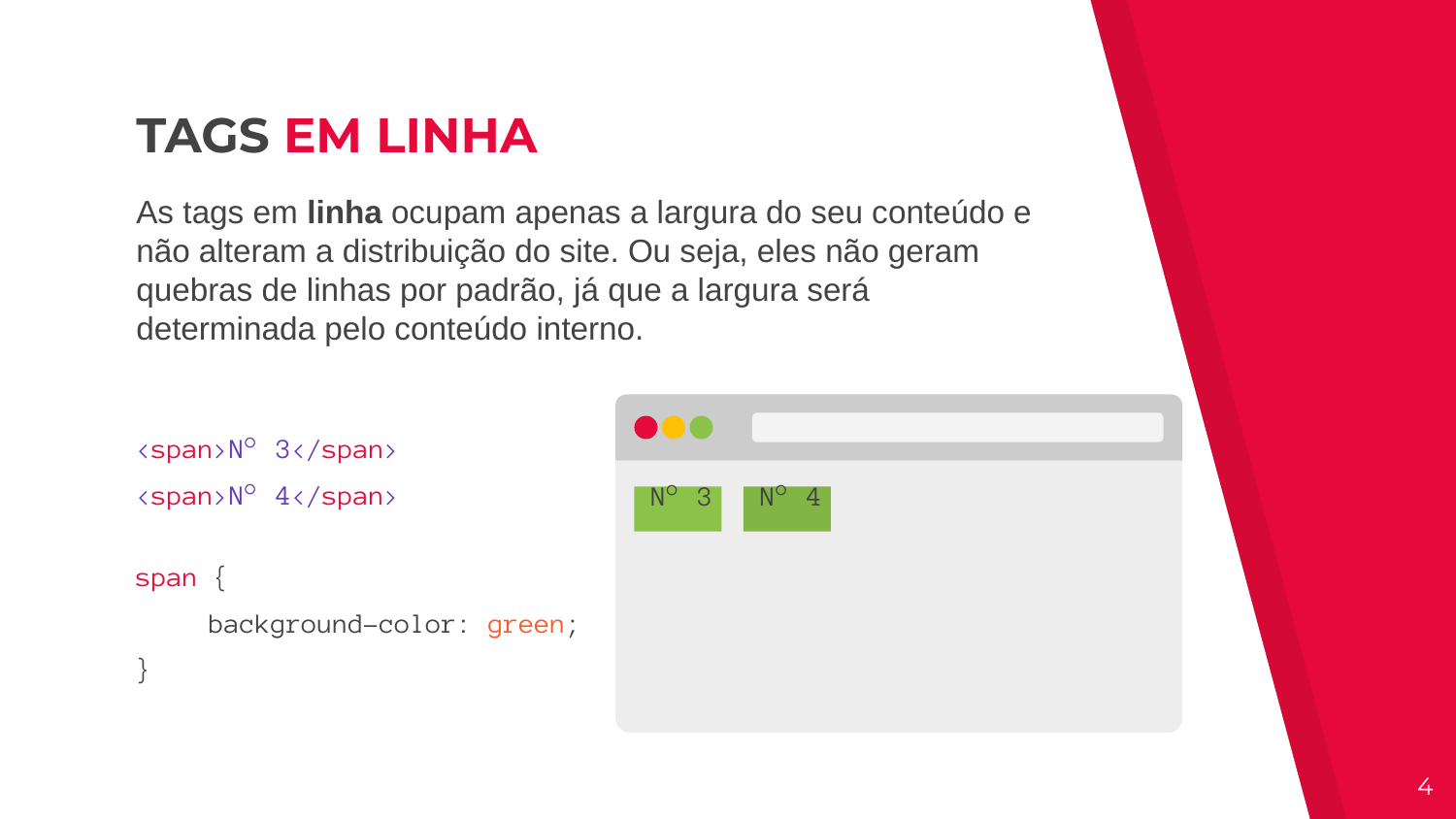

TAGS EM LINHA
As tags em linha ocupam apenas a largura do seu conteúdo e não alteram a distribuição do site. Ou seja, eles não geram quebras de linhas por padrão, já que a largura será determinada pelo conteúdo interno.

<span>N° 3</span>
<span>N° 4</span>

N° 3

N° 4

span {
background-color: green;
}
4